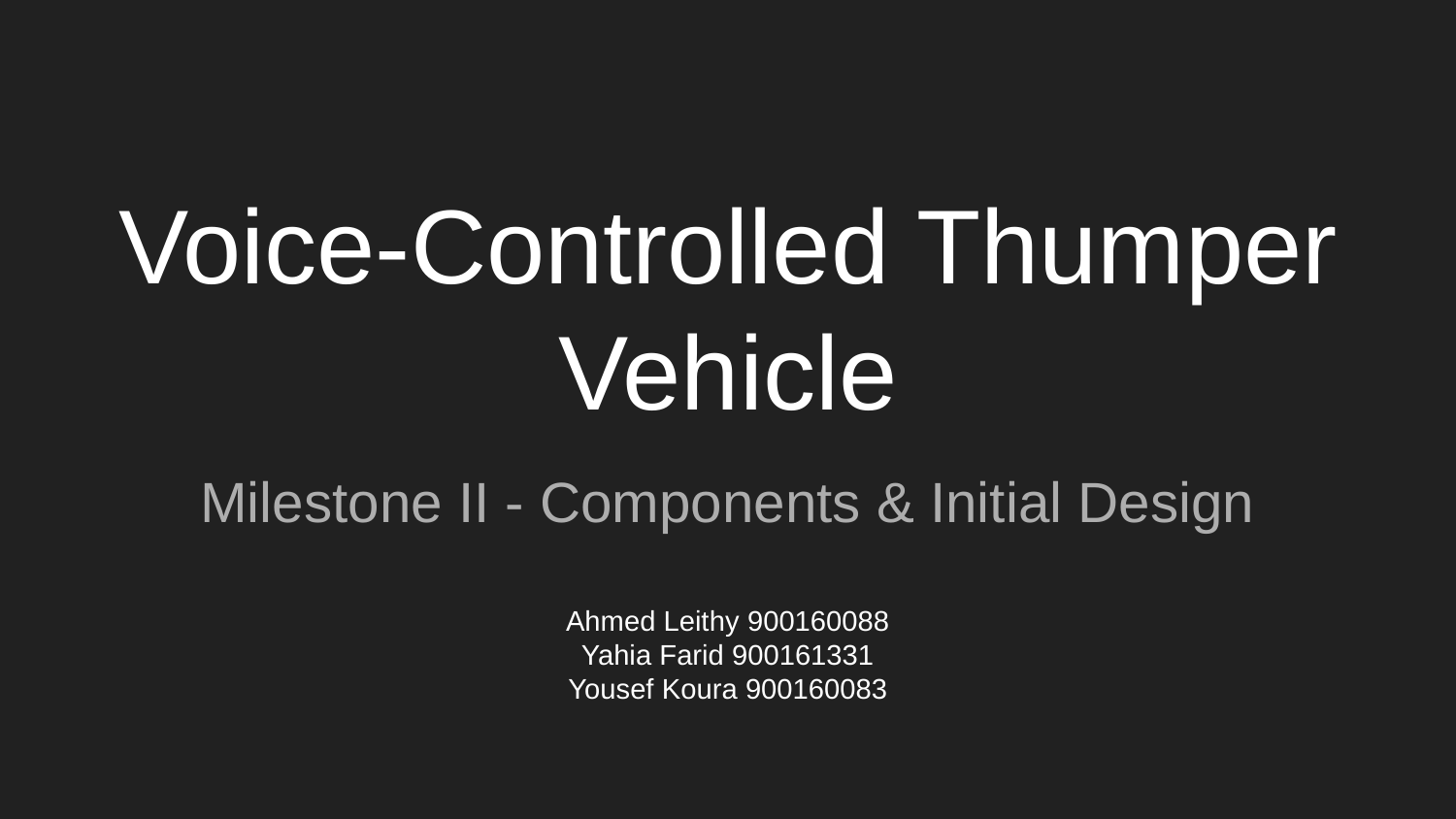

# Voice-Controlled Thumper Vehicle
Milestone II - Components & Initial Design
Ahmed Leithy 900160088
Yahia Farid 900161331
Yousef Koura 900160083